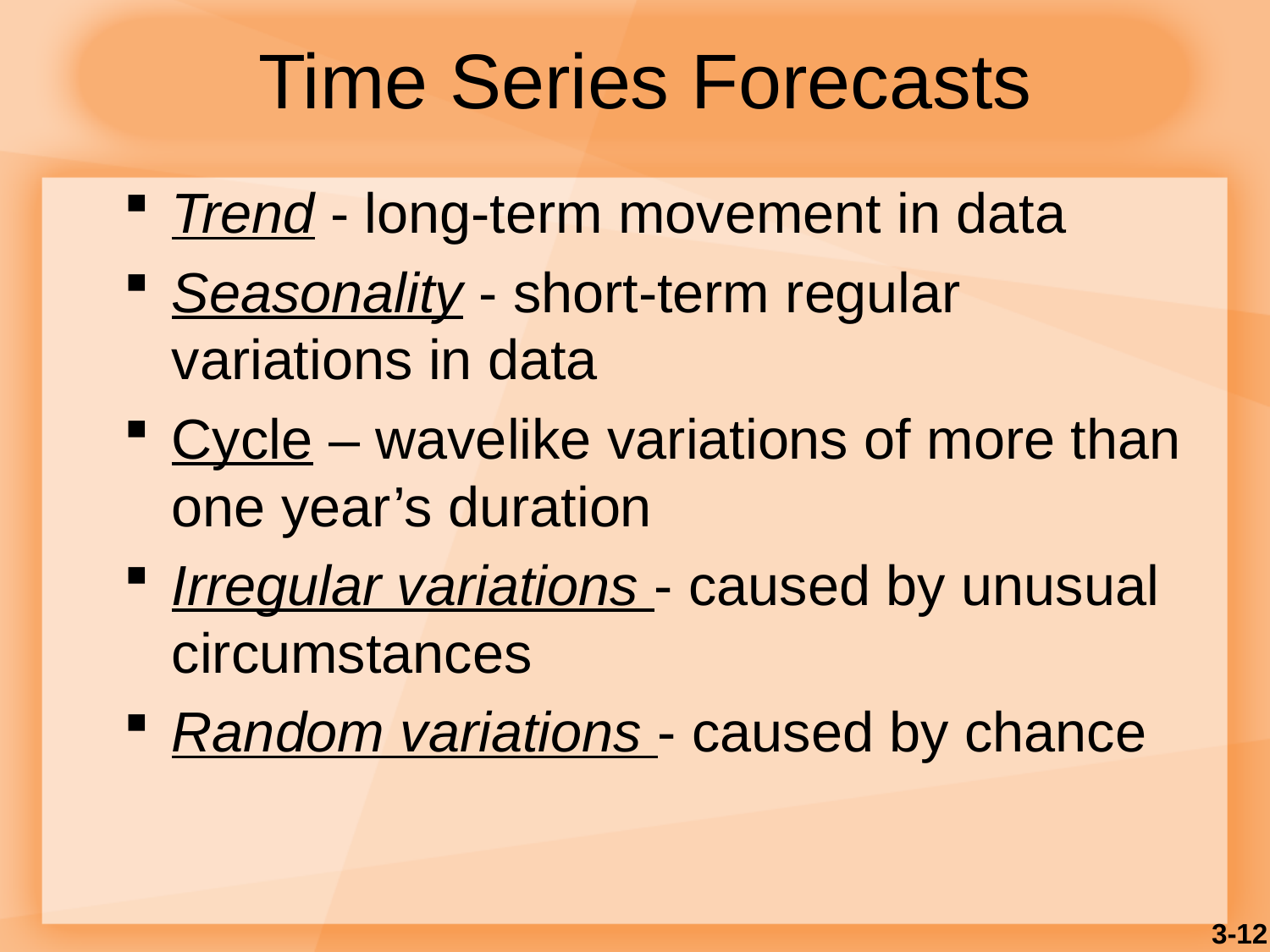

# Time Series Forecasts
Trend - long-term movement in data
Seasonality - short-term regular variations in data
Cycle – wavelike variations of more than one year’s duration
Irregular variations - caused by unusual circumstances
Random variations - caused by chance
3-12